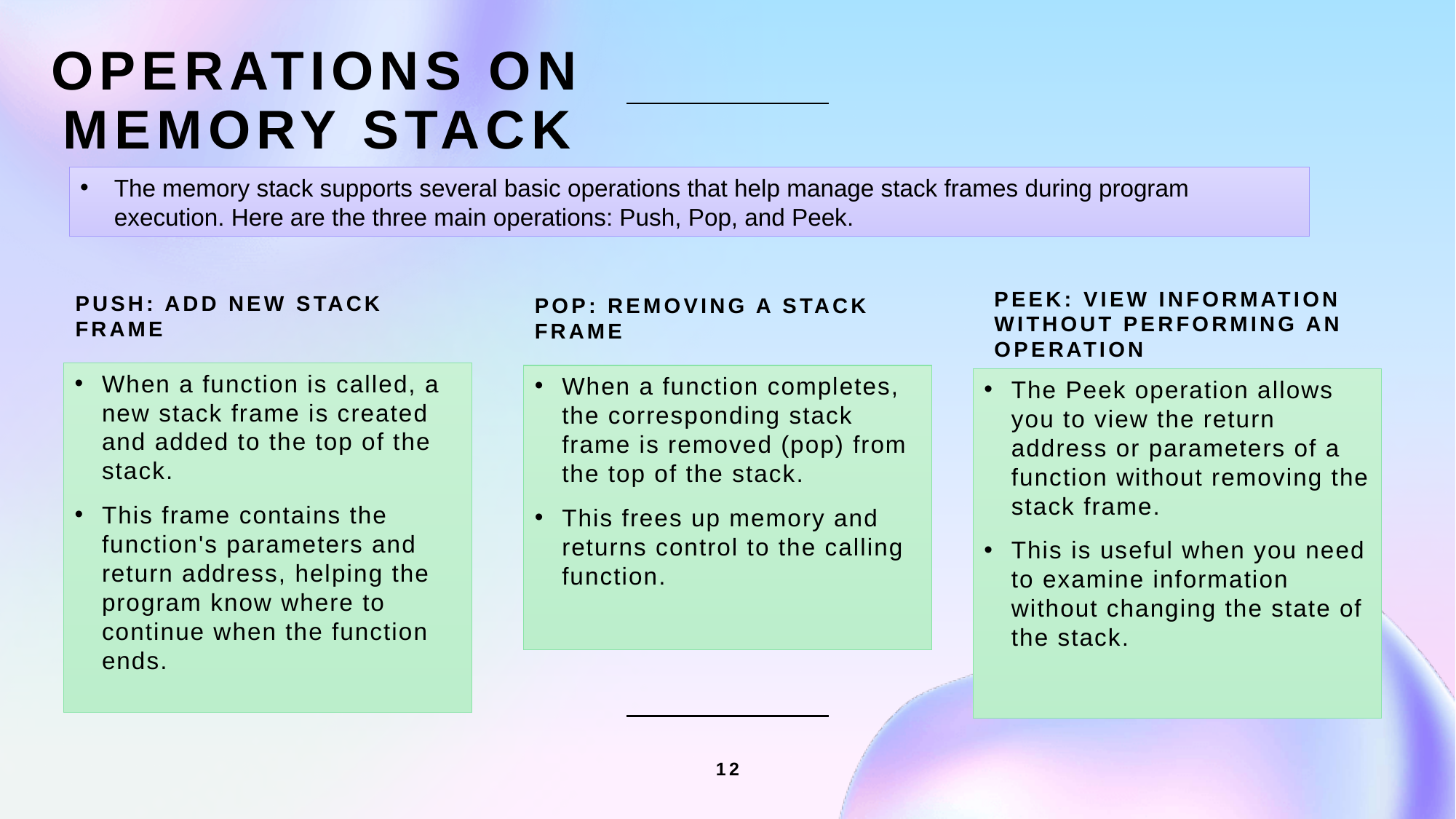

# Operations on Memory Stack
The memory stack supports several basic operations that help manage stack frames during program execution. Here are the three main operations: Push, Pop, and Peek.
Peek: View Information Without Performing an Operation
Push: Add New Stack Frame
Pop: Removing a Stack Frame
When a function is called, a new stack frame is created and added to the top of the stack.
This frame contains the function's parameters and return address, helping the program know where to continue when the function ends.
When a function completes, the corresponding stack frame is removed (pop) from the top of the stack.
This frees up memory and returns control to the calling function.
The Peek operation allows you to view the return address or parameters of a function without removing the stack frame.
This is useful when you need to examine information without changing the state of the stack.
12